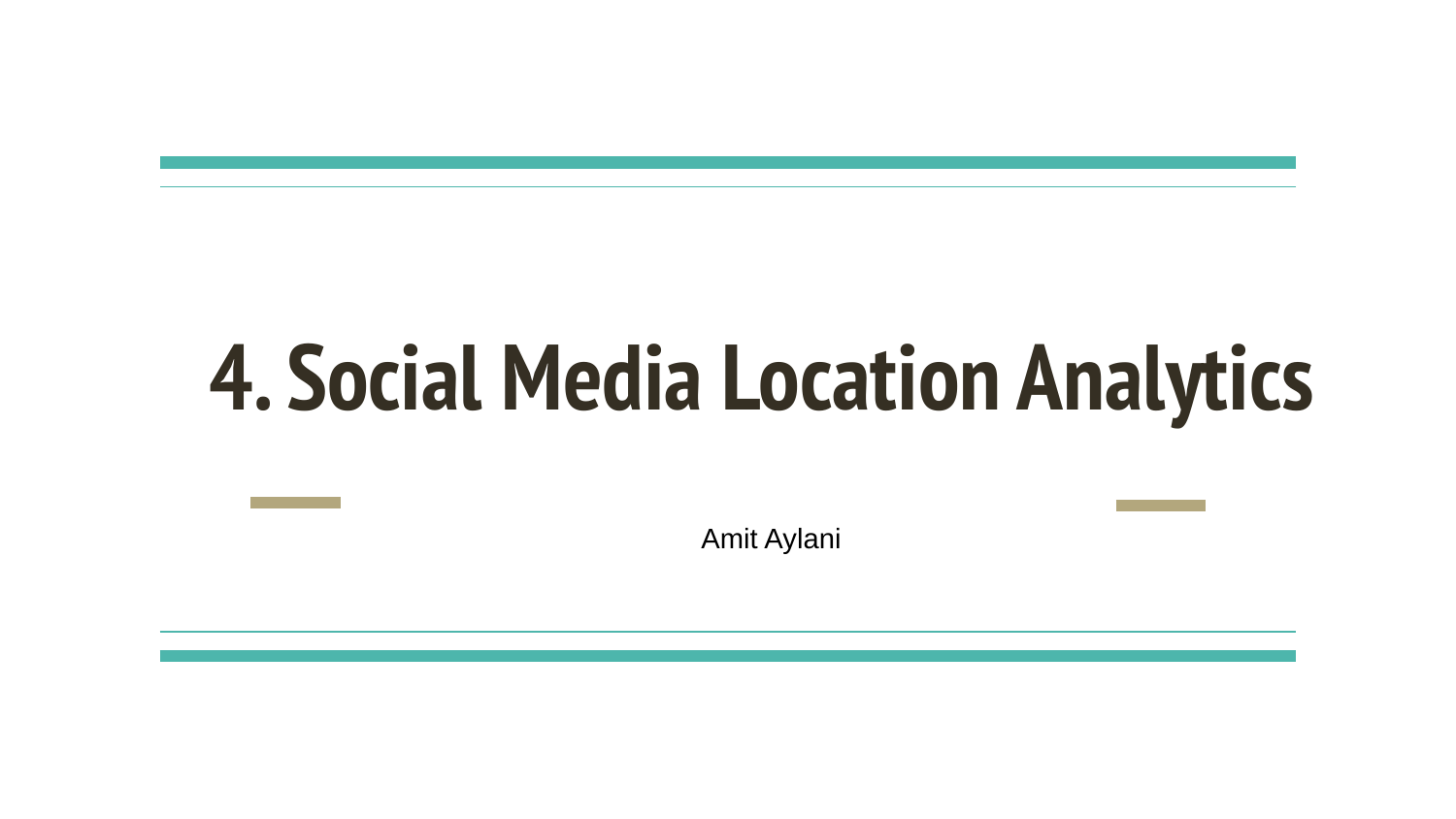

# 4. Social Media Location Analytics
Amit Aylani